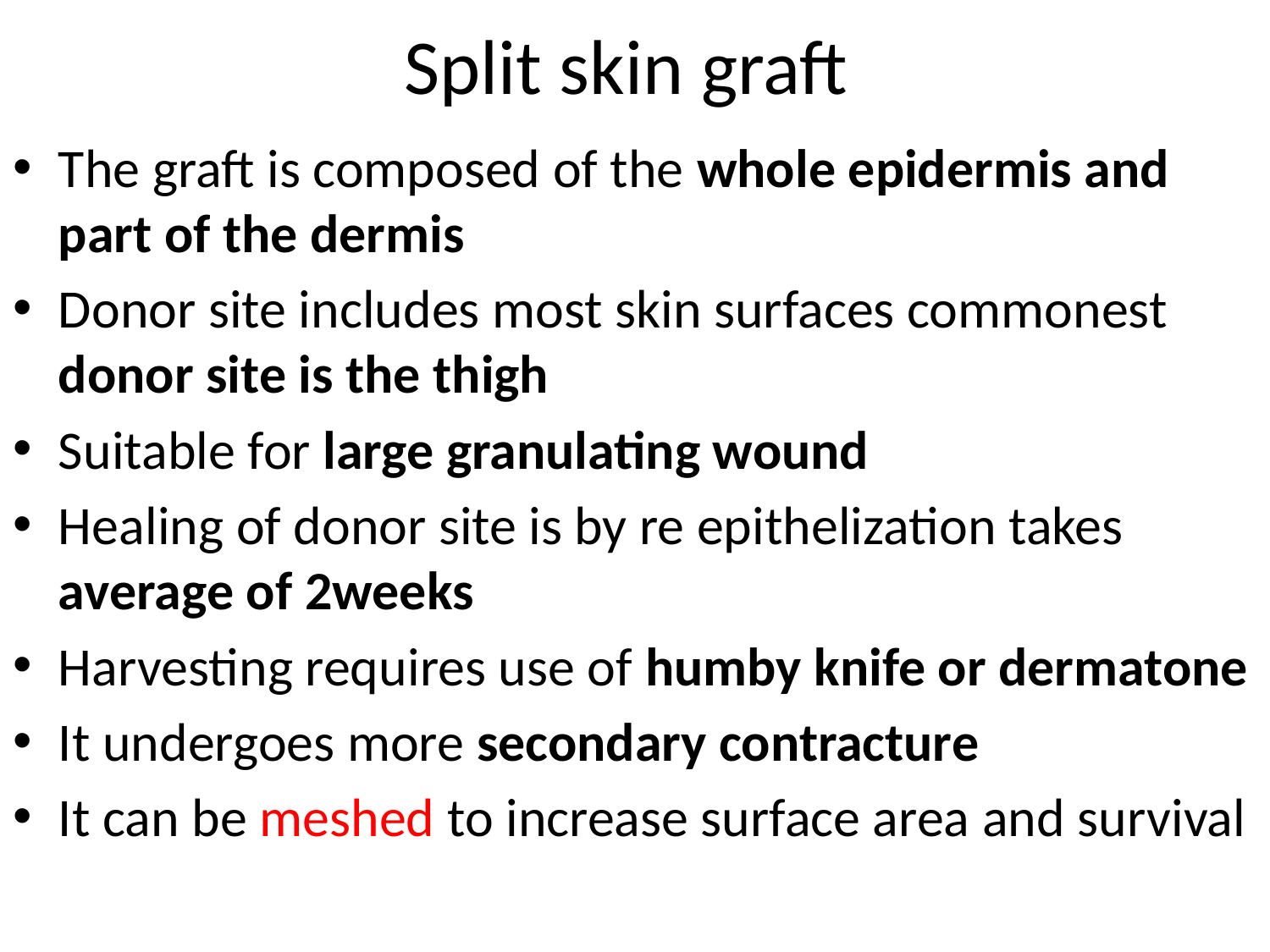

# Split skin graft
The graft is composed of the whole epidermis and part of the dermis
Donor site includes most skin surfaces commonest donor site is the thigh
Suitable for large granulating wound
Healing of donor site is by re epithelization takes average of 2weeks
Harvesting requires use of humby knife or dermatone
It undergoes more secondary contracture
It can be meshed to increase surface area and survival